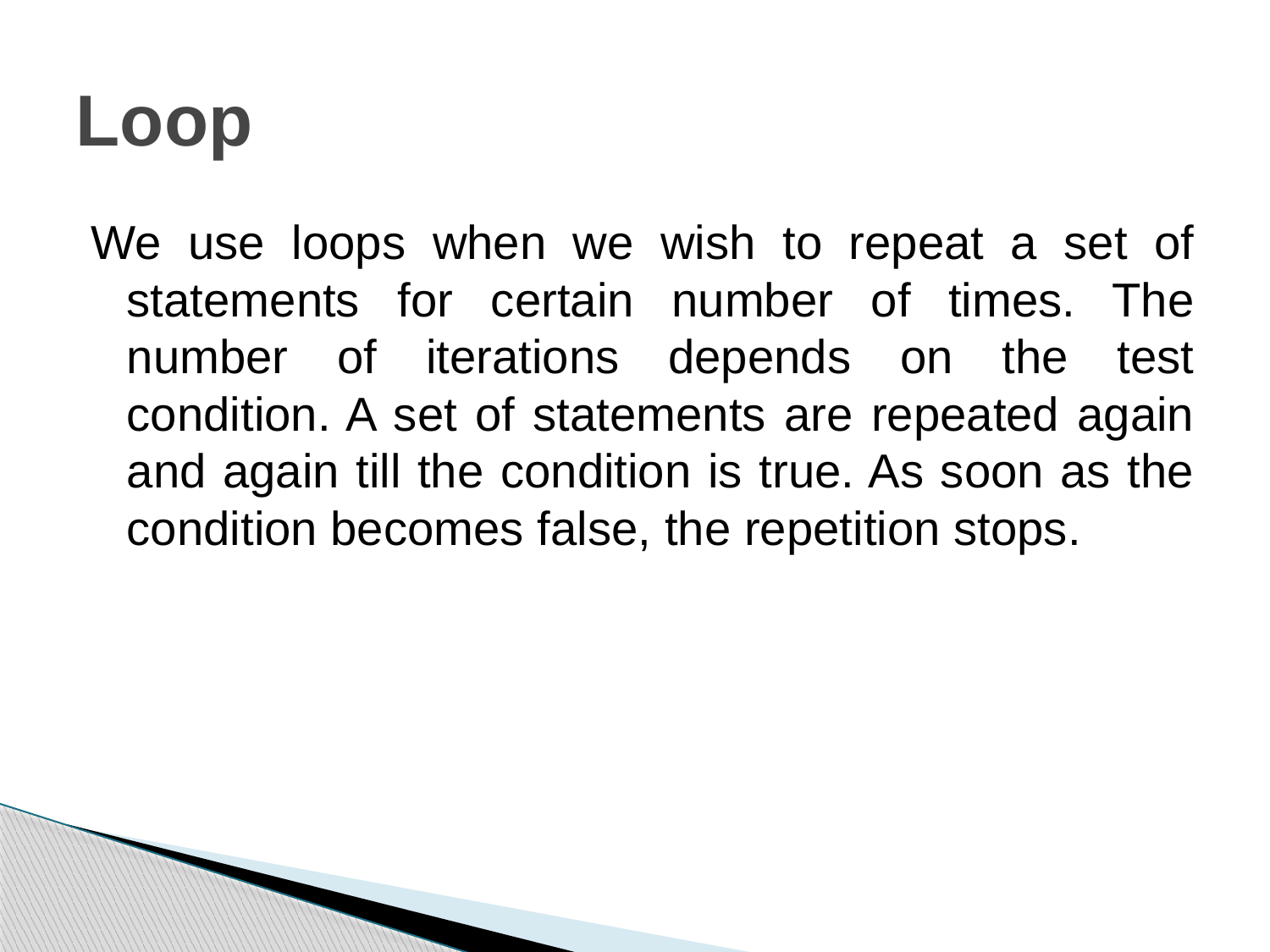

# Loop
We use loops when we wish to repeat a set of statements for certain number of times. The number of iterations depends on the test condition. A set of statements are repeated again and again till the condition is true. As soon as the condition becomes false, the repetition stops.